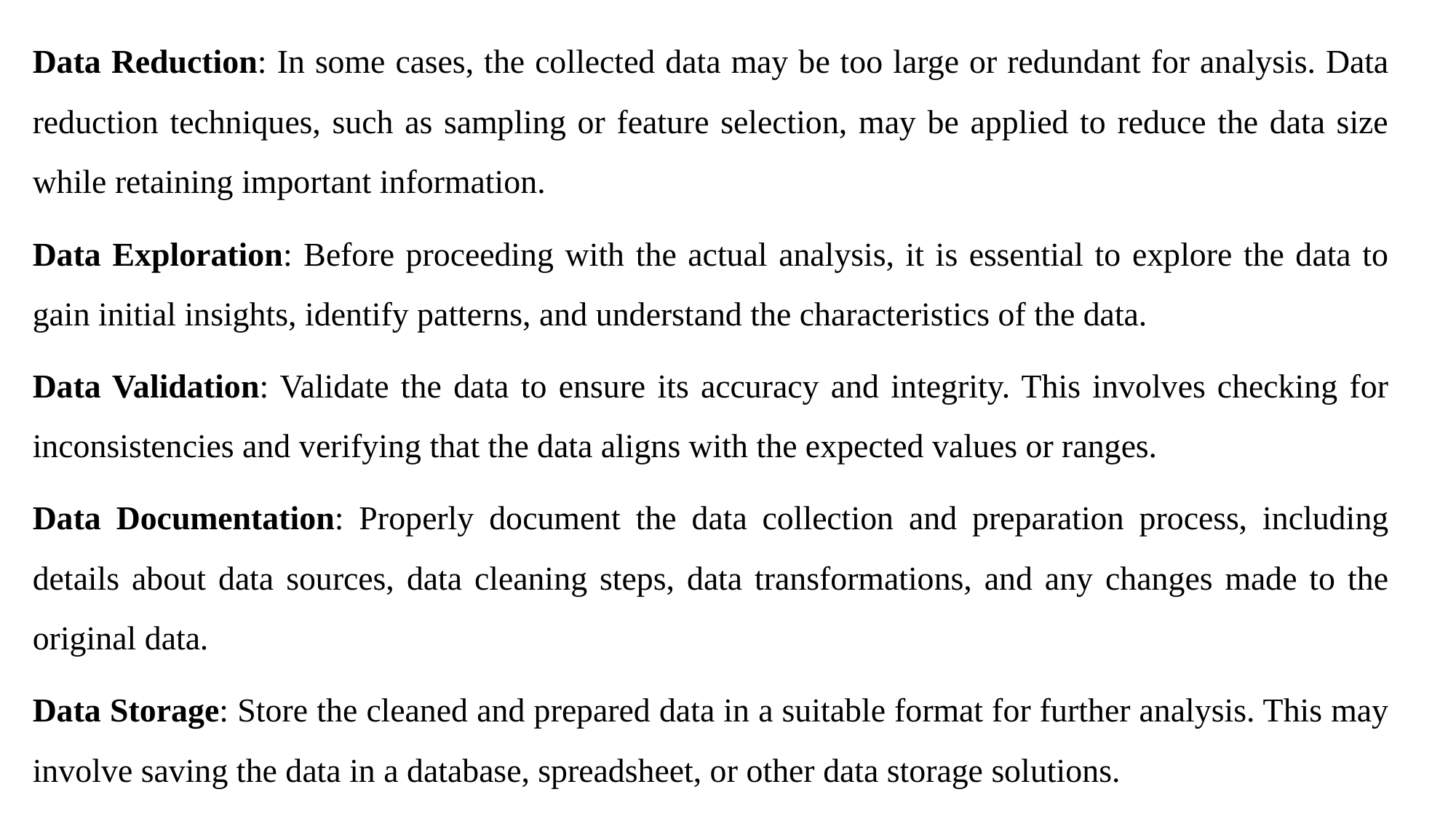

Data Reduction: In some cases, the collected data may be too large or redundant for analysis. Data reduction techniques, such as sampling or feature selection, may be applied to reduce the data size while retaining important information.
Data Exploration: Before proceeding with the actual analysis, it is essential to explore the data to gain initial insights, identify patterns, and understand the characteristics of the data.
Data Validation: Validate the data to ensure its accuracy and integrity. This involves checking for inconsistencies and verifying that the data aligns with the expected values or ranges.
Data Documentation: Properly document the data collection and preparation process, including details about data sources, data cleaning steps, data transformations, and any changes made to the original data.
Data Storage: Store the cleaned and prepared data in a suitable format for further analysis. This may involve saving the data in a database, spreadsheet, or other data storage solutions.